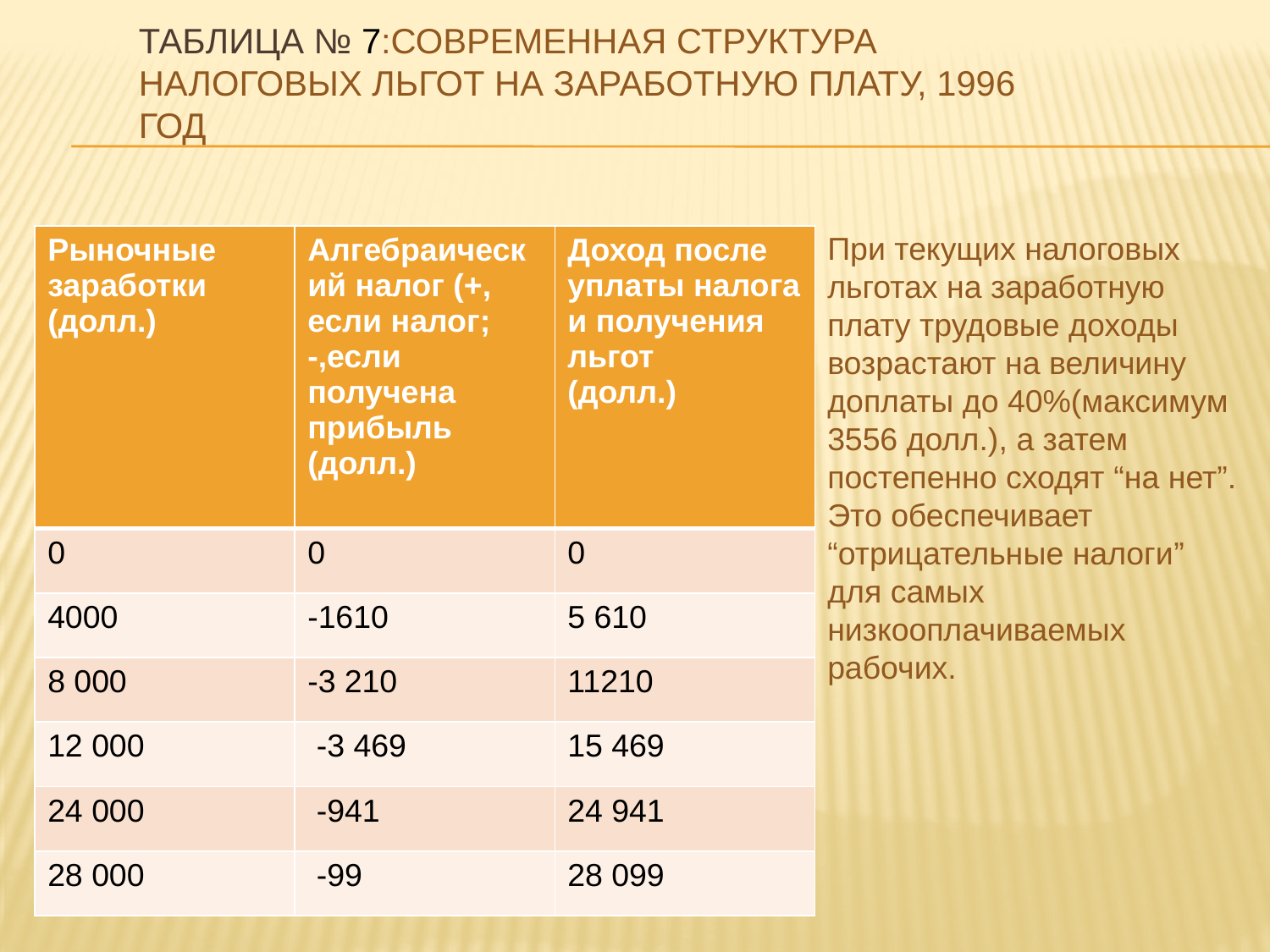

# Таблица № 7:современная структура налоговых льгот на заработную плату, 1996 год
При текущих налоговых льготах на заработную плату трудовые доходы возрастают на величину доплаты до 40%(максимум 3556 долл.), а затем постепенно сходят “на нет”. Это обеспечивает “отрицательные налоги” для самых низкооплачиваемых рабочих.
| Рыночные заработки (долл.) | Алгебраический налог (+, если налог; -,если получена прибыль (долл.) | Доход после уплаты налога и получения льгот (долл.) |
| --- | --- | --- |
| 0 | 0 | 0 |
| 4000 | -1610 | 5 610 |
| 8 000 | -3 210 | 11210 |
| 12 000 | -3 469 | 15 469 |
| 24 000 | -941 | 24 941 |
| 28 000 | -99 | 28 099 |